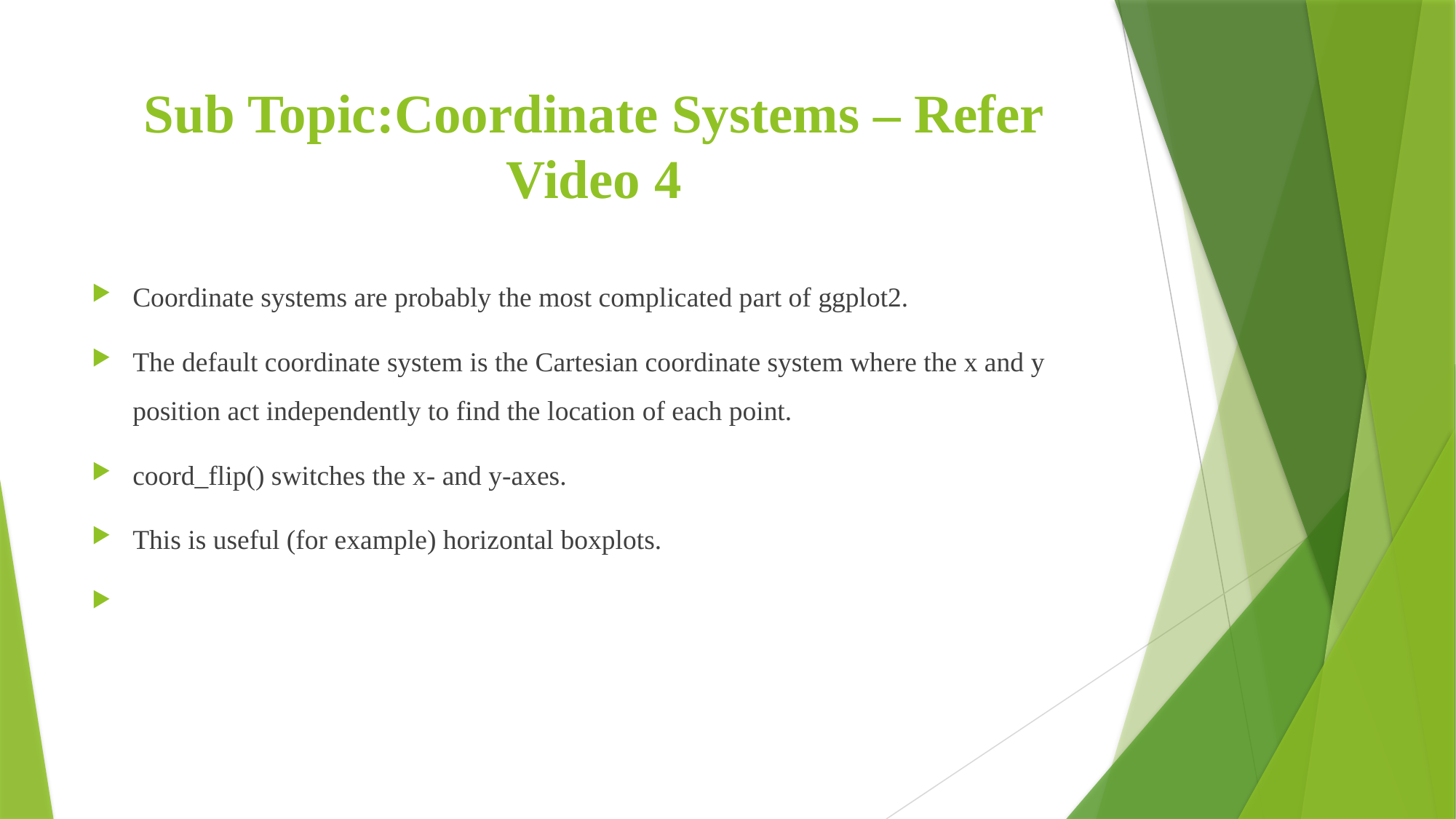

# Sub Topic:Coordinate Systems – Refer Video 4
Coordinate systems are probably the most complicated part of ggplot2.
The default coordinate system is the Cartesian coordinate system where the x and y position act independently to find the location of each point.
coord_flip() switches the x- and y-axes.
This is useful (for example) horizontal boxplots.